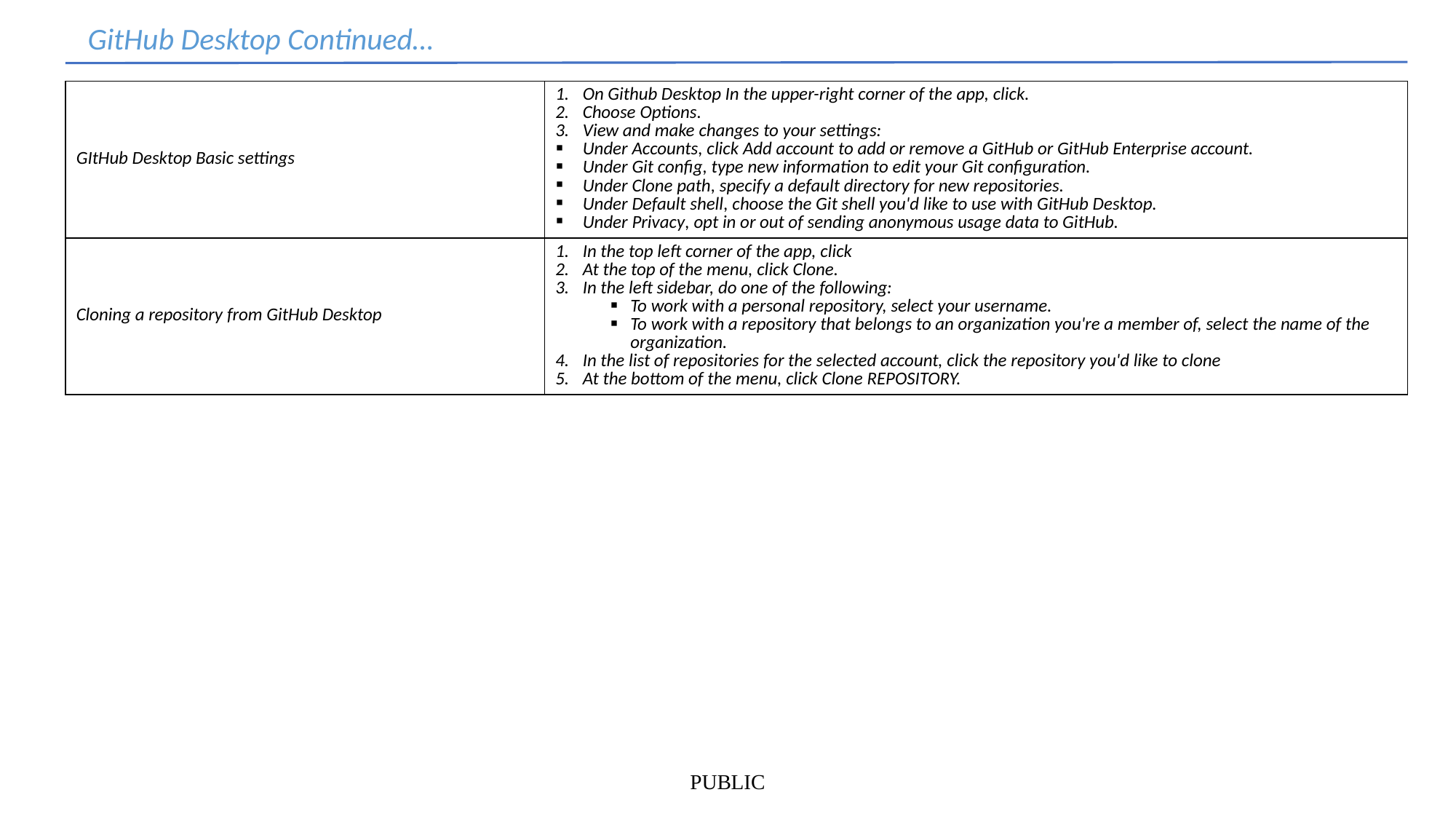

GitHub Desktop Continued…
| GItHub Desktop Basic settings | On Github Desktop In the upper-right corner of the app, click. Choose Options. View and make changes to your settings: Under Accounts, click Add account to add or remove a GitHub or GitHub Enterprise account. Under Git config, type new information to edit your Git configuration. Under Clone path, specify a default directory for new repositories. Under Default shell, choose the Git shell you'd like to use with GitHub Desktop. Under Privacy, opt in or out of sending anonymous usage data to GitHub. |
| --- | --- |
| Cloning a repository from GitHub Desktop | In the top left corner of the app, click At the top of the menu, click Clone. In the left sidebar, do one of the following: To work with a personal repository, select your username. To work with a repository that belongs to an organization you're a member of, select the name of the organization. In the list of repositories for the selected account, click the repository you'd like to clone At the bottom of the menu, click Clone REPOSITORY. |
PUBLIC